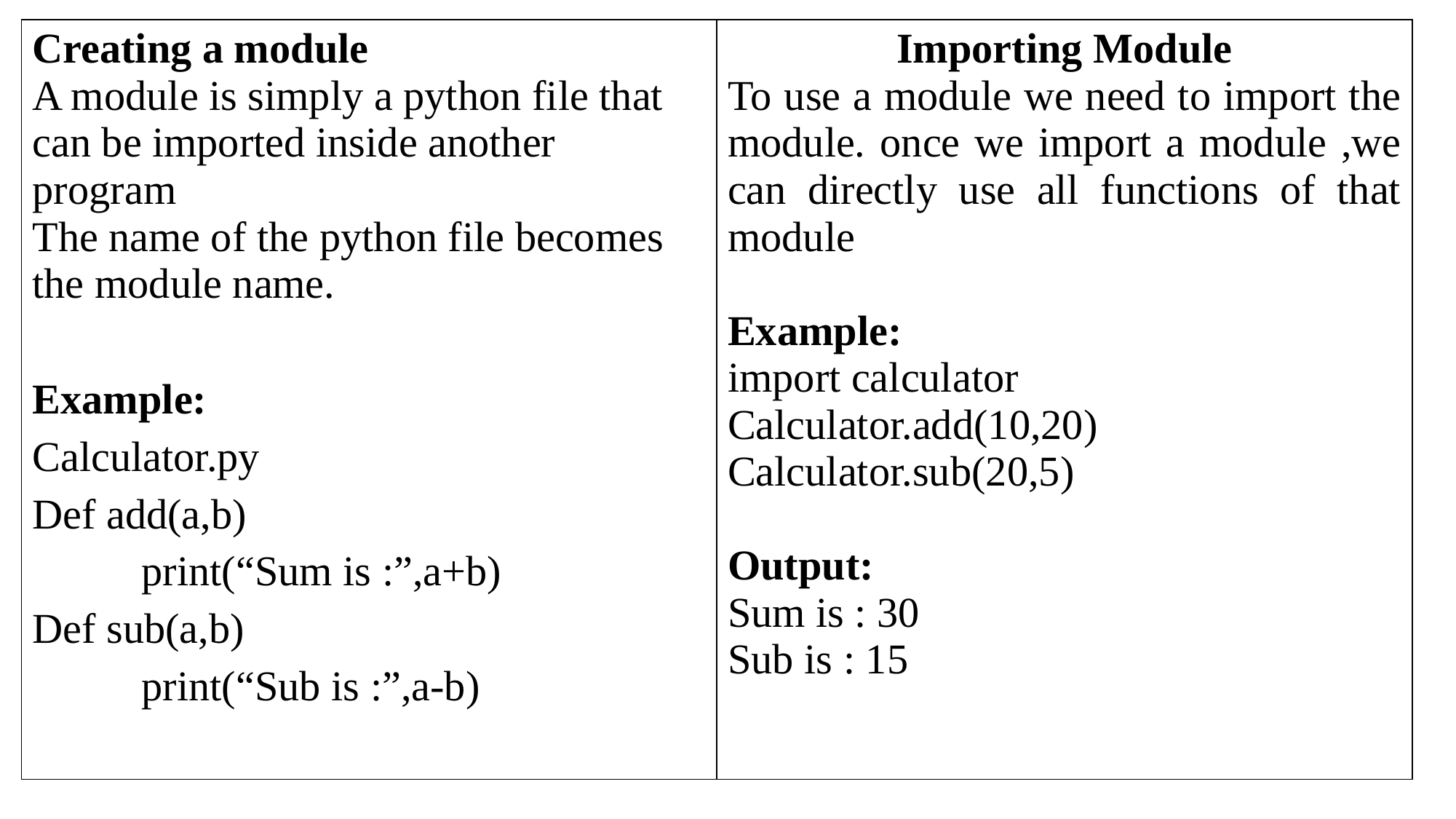

| Creating a module A module is simply a python file that can be imported inside another program The name of the python file becomes the module name. Example: Calculator.py Def add(a,b) print(“Sum is :”,a+b) Def sub(a,b) print(“Sub is :”,a-b) | Importing Module To use a module we need to import the module. once we import a module ,we can directly use all functions of that module Example: import calculator Calculator.add(10,20) Calculator.sub(20,5) Output: Sum is : 30 Sub is : 15 |
| --- | --- |